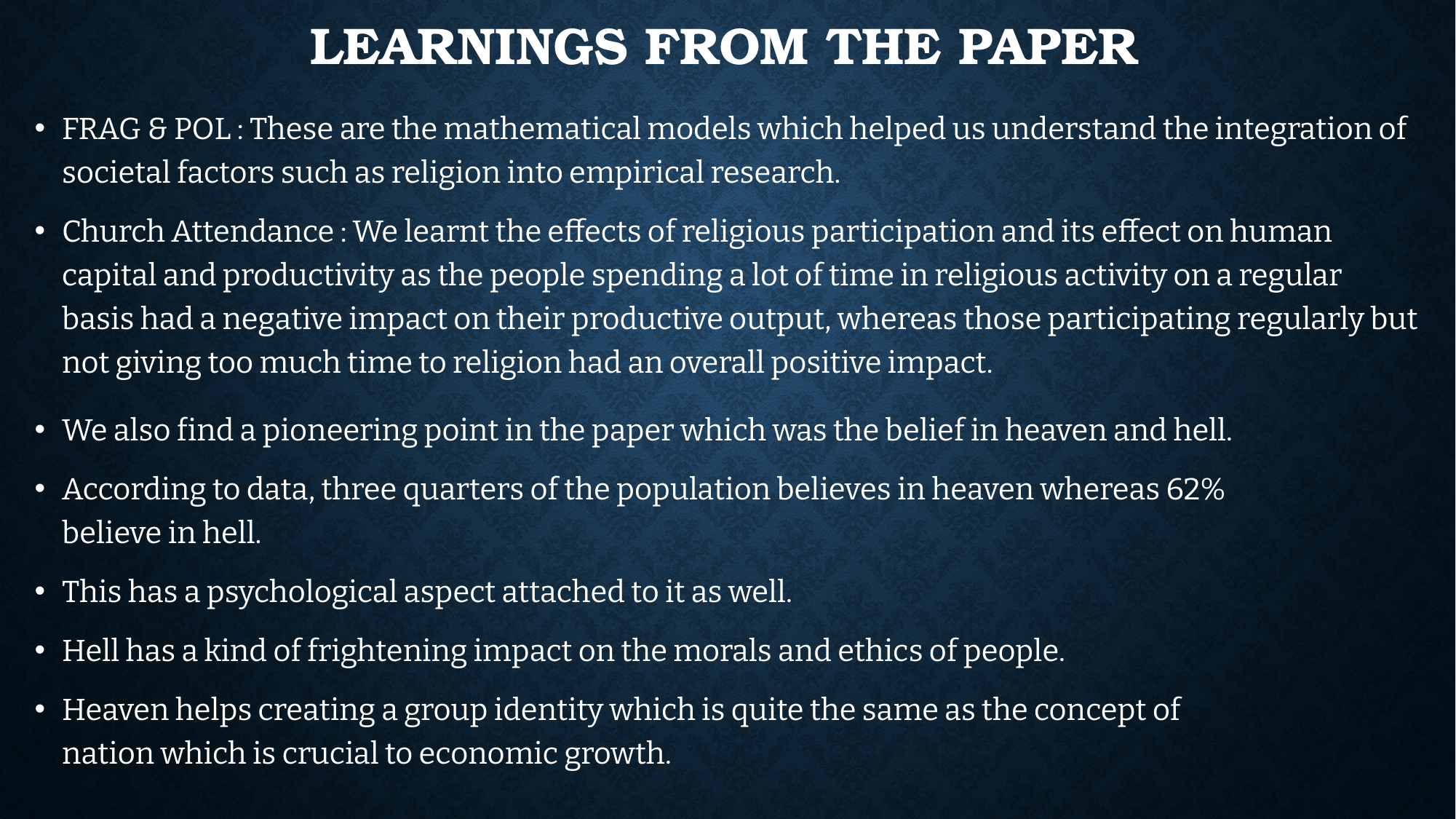

Learnings from the paper
FRAG & POL : These are the mathematical models which helped us understand the integration of societal factors such as religion into empirical research.
Church Attendance : We learnt the effects of religious participation and its effect on human capital and productivity as the people spending a lot of time in religious activity on a regular basis had a negative impact on their productive output, whereas those participating regularly but not giving too much time to religion had an overall positive impact.

We also find a pioneering point in the paper which was the belief in heaven and hell.
According to data, three quarters of the population believes in heaven whereas 62% believe in hell.
This has a psychological aspect attached to it as well.
Hell has a kind of frightening impact on the morals and ethics of people.
Heaven helps creating a group identity which is quite the same as the concept of nation which is crucial to economic growth.